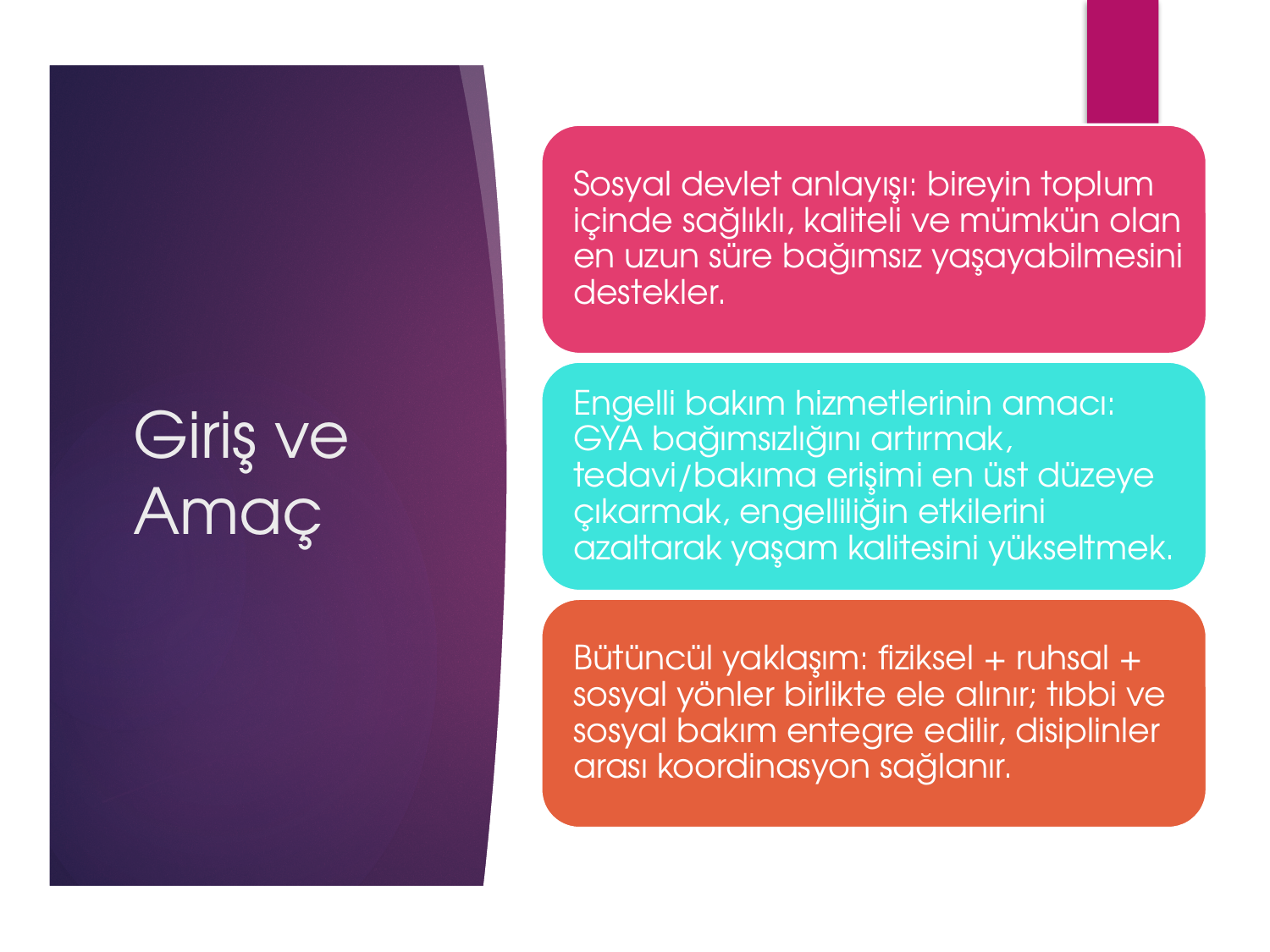

Sosyal devlet anlayışı: bireyin toplum içinde sağlıklı, kaliteli ve mümkün olan en uzun süre bağımsız yaşayabilmesini destekler.
Engelli bakım hizmetlerinin amacı: GYA bağımsızlığını artırmak, tedavi/bakıma erişimi en üst düzeye çıkarmak, engelliliğin etkilerini azaltarak yaşam kalitesini yükseltmek.
Bütüncül yaklaşım: fiziksel + ruhsal + sosyal yönler birlikte ele alınır; tıbbi ve sosyal bakım entegre edilir, disiplinler arası koordinasyon sağlanır.
# Giriş ve Amaç